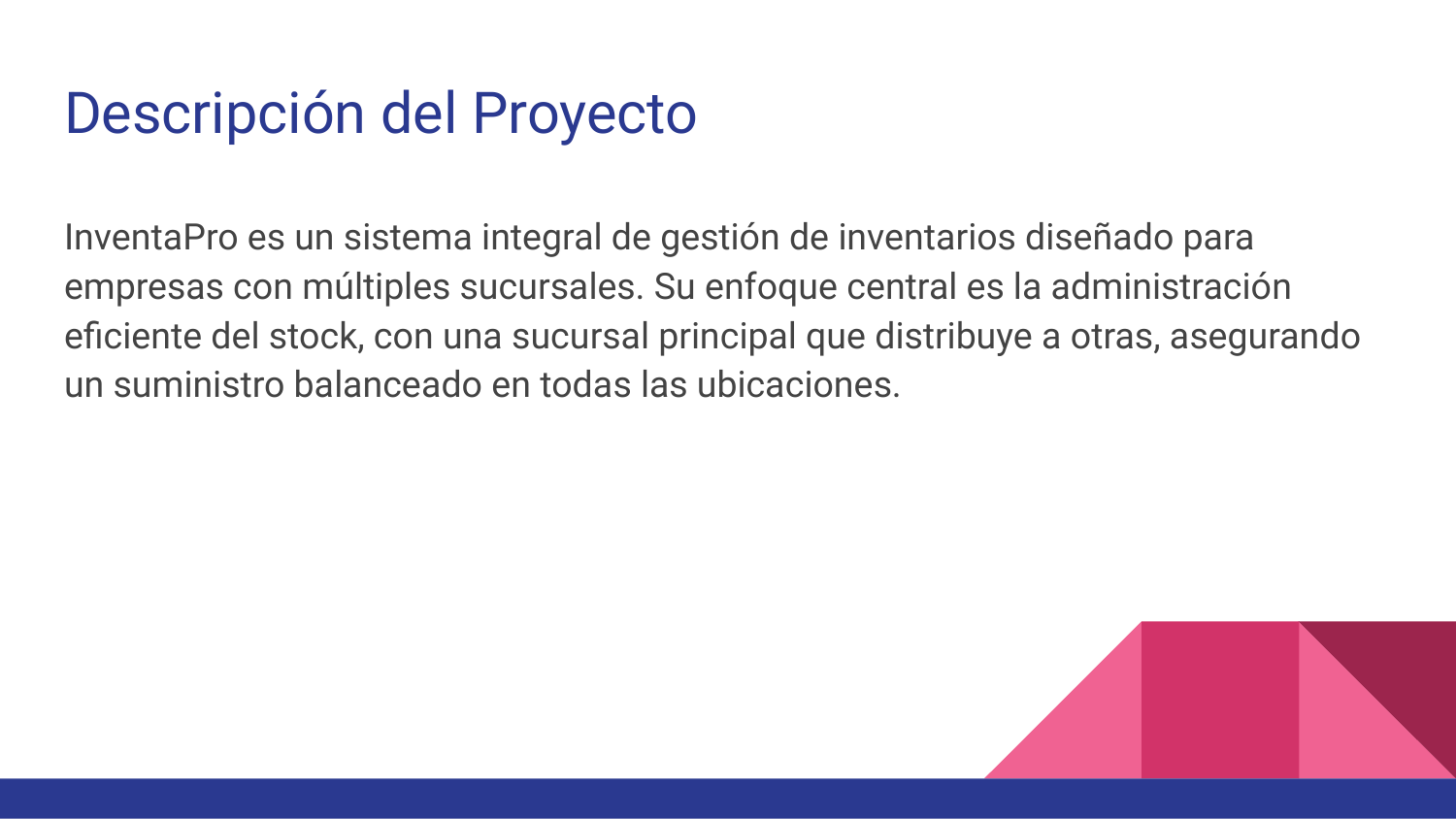

# Descripción del Proyecto
InventaPro es un sistema integral de gestión de inventarios diseñado para empresas con múltiples sucursales. Su enfoque central es la administración eficiente del stock, con una sucursal principal que distribuye a otras, asegurando un suministro balanceado en todas las ubicaciones.